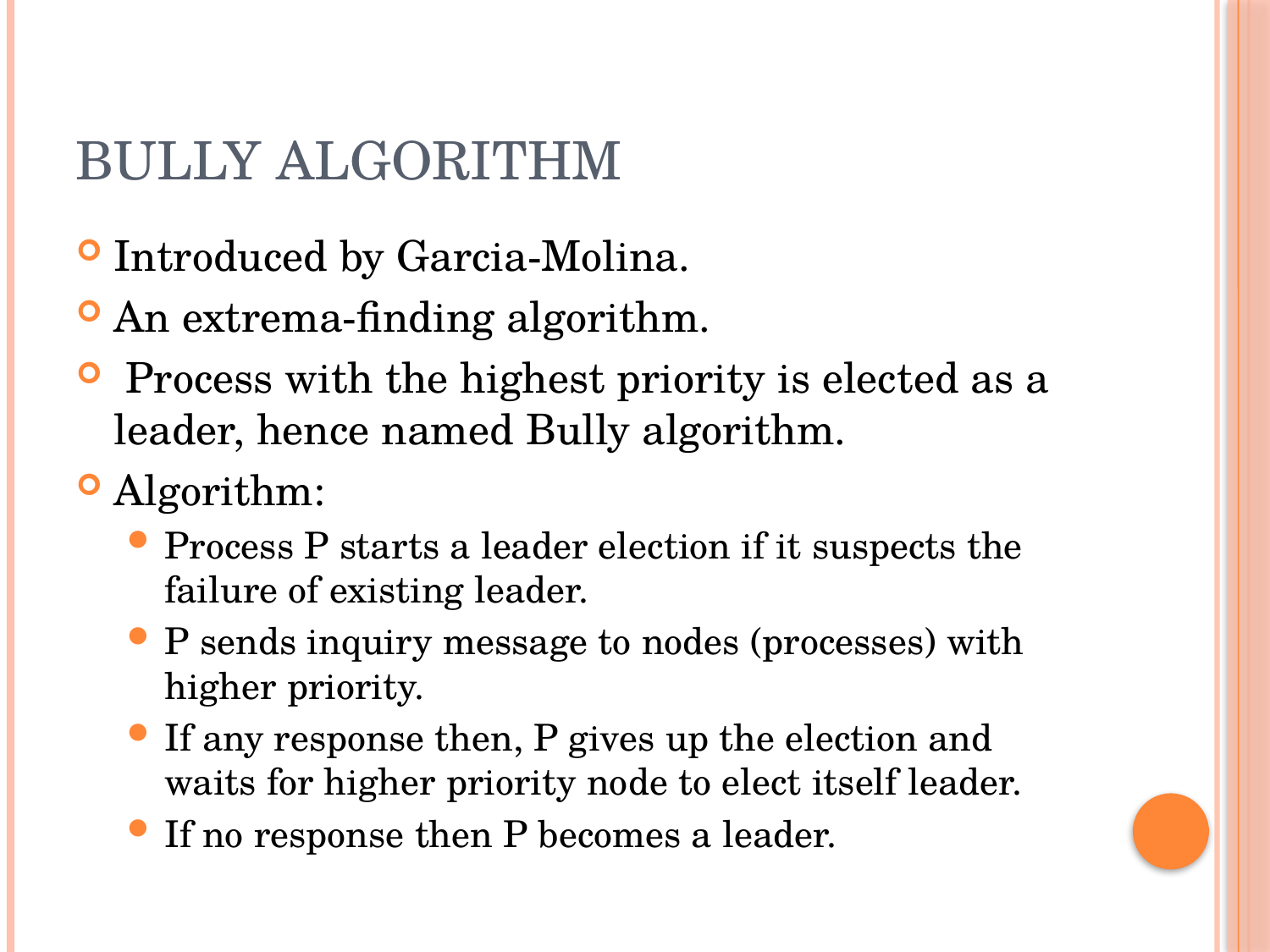

# Bully algorithm
Introduced by Garcia-Molina.
An extrema-finding algorithm.
 Process with the highest priority is elected as a leader, hence named Bully algorithm.
Algorithm:
Process P starts a leader election if it suspects the failure of existing leader.
P sends inquiry message to nodes (processes) with higher priority.
If any response then, P gives up the election and waits for higher priority node to elect itself leader.
If no response then P becomes a leader.